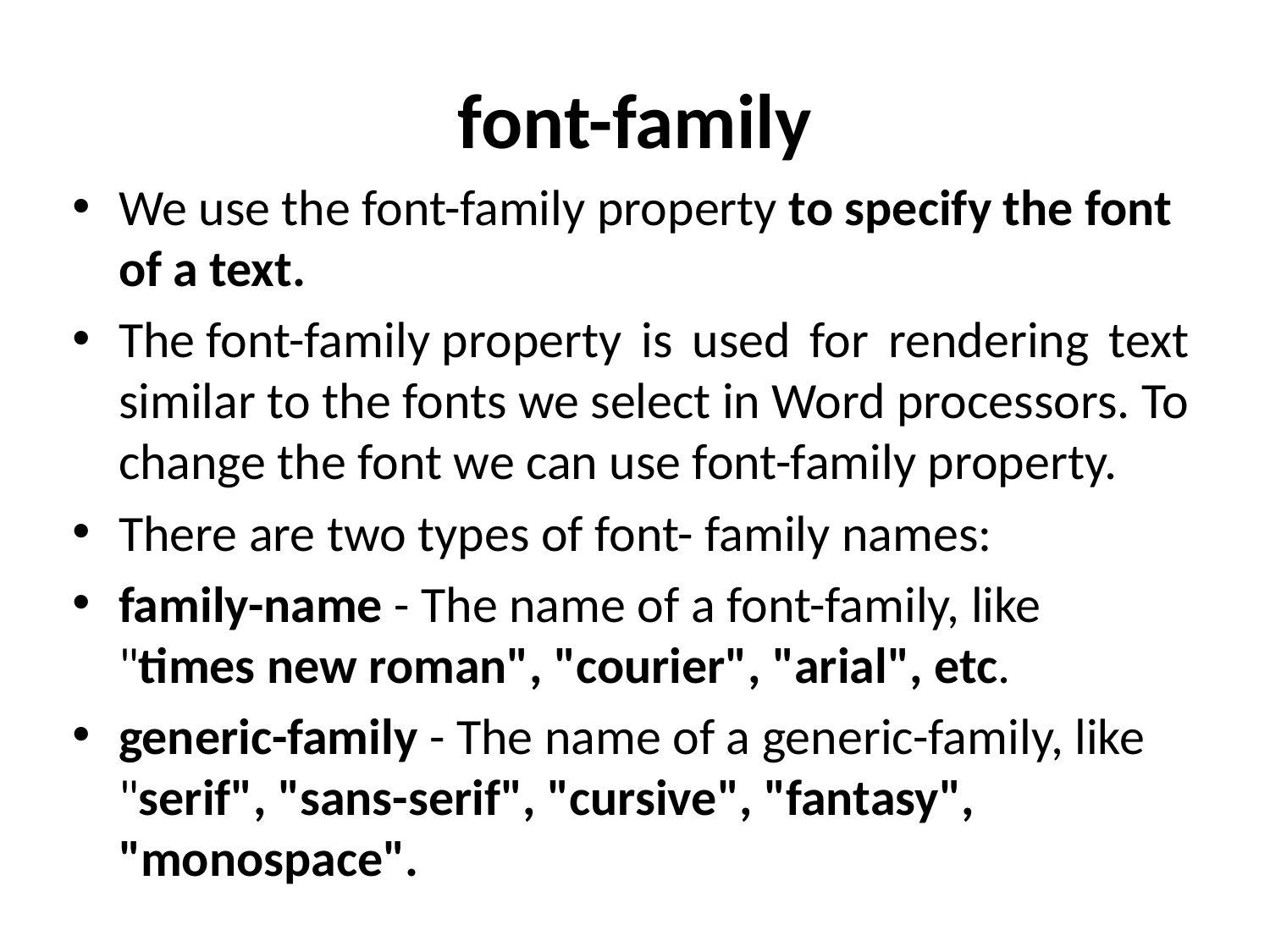

# font-family
We use the font-family property to specify the font of a text.
The font-family property is used for rendering text similar to the fonts we select in Word processors. To change the font we can use font-family property.
There are two types of font- family names:
family-name - The name of a font-family, like "times new roman", "courier", "arial", etc.
generic-family - The name of a generic-family, like "serif", "sans-serif", "cursive", "fantasy", "monospace".